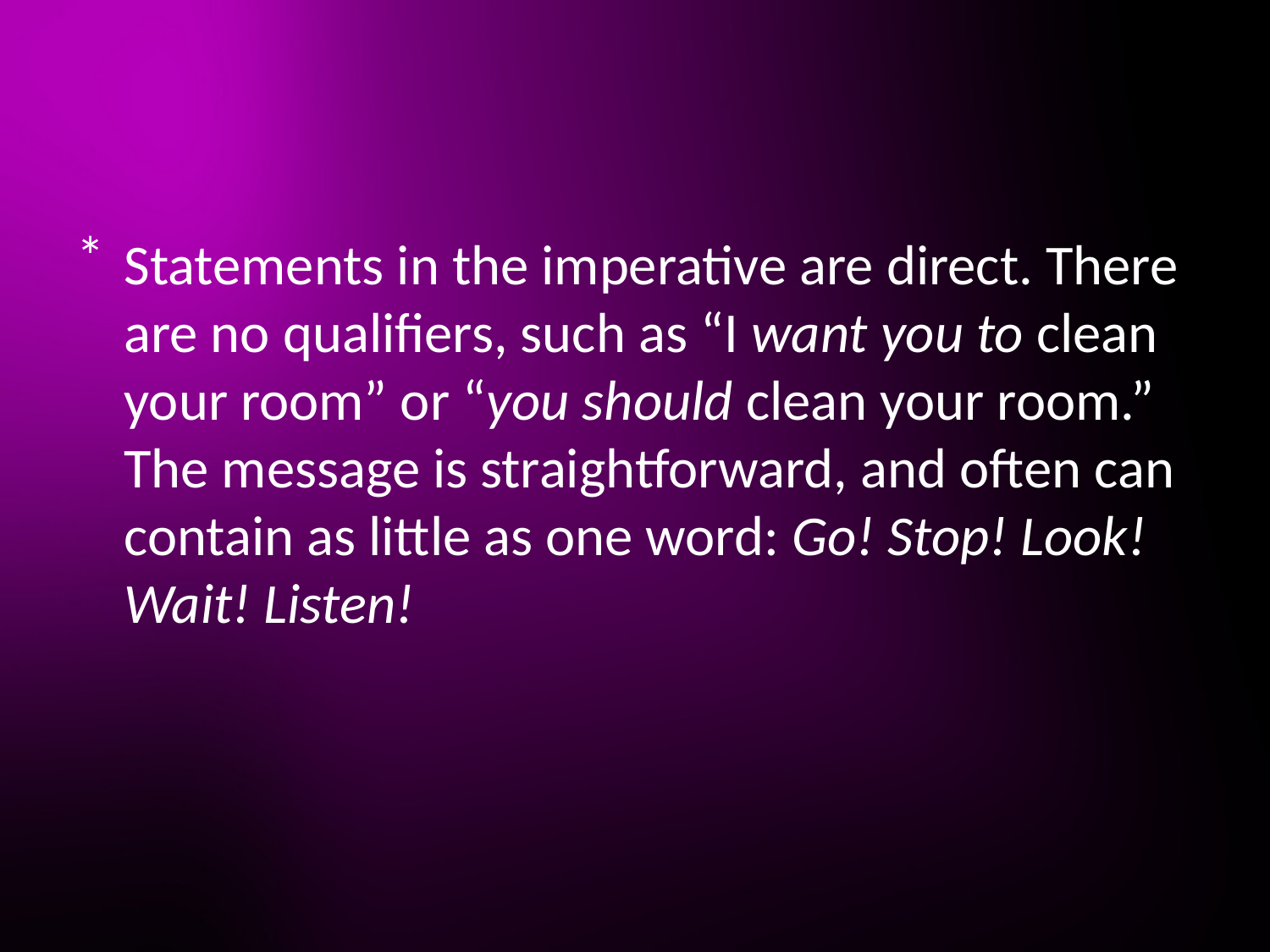

Statements in the imperative are direct. There are no qualifiers, such as “I want you to clean your room” or “you should clean your room.” The message is straightforward, and often can contain as little as one word: Go! Stop! Look! Wait! Listen!